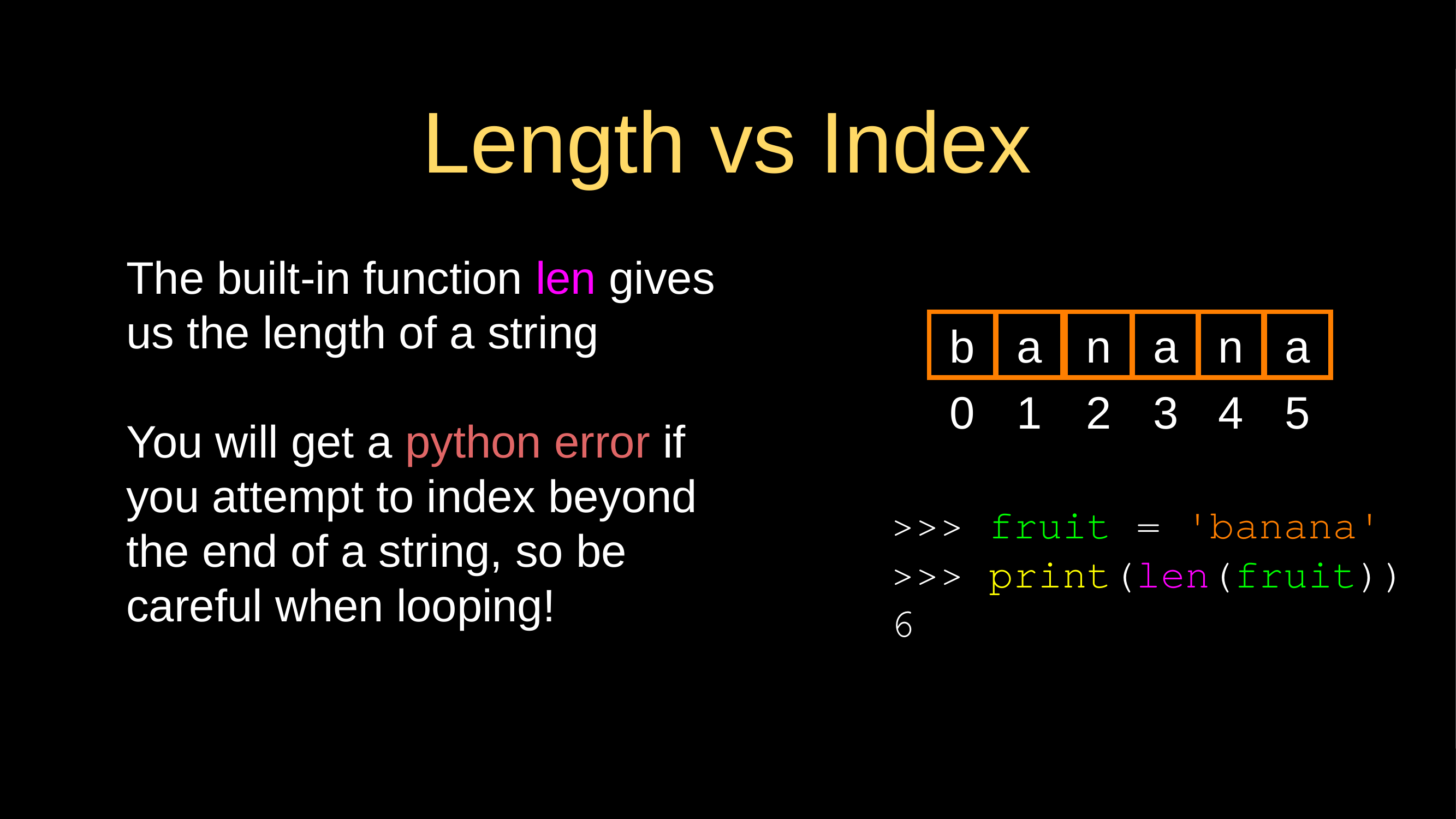

# Length vs Index
The built-in function len gives us the length of a string

You will get a python error if you attempt to index beyond the end of a string, so be careful when looping!
b
a
n
a
n
a
0
1
2
3
4
5
>>> fruit = 'banana'
>>> print(len(fruit))
6